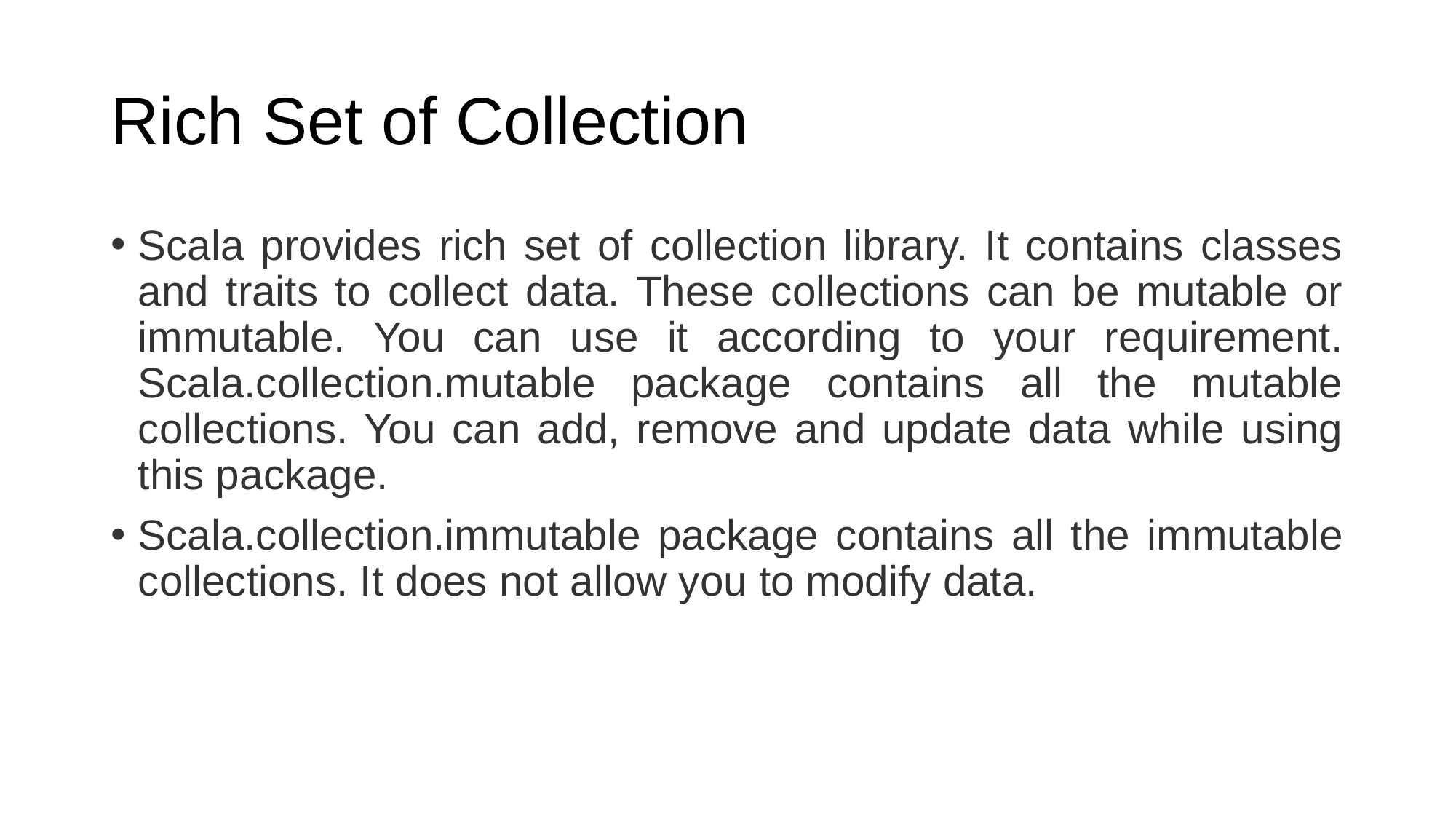

# Rich Set of Collection
Scala provides rich set of collection library. It contains classes and traits to collect data. These collections can be mutable or immutable. You can use it according to your requirement. Scala.collection.mutable package contains all the mutable collections. You can add, remove and update data while using this package.
Scala.collection.immutable package contains all the immutable collections. It does not allow you to modify data.